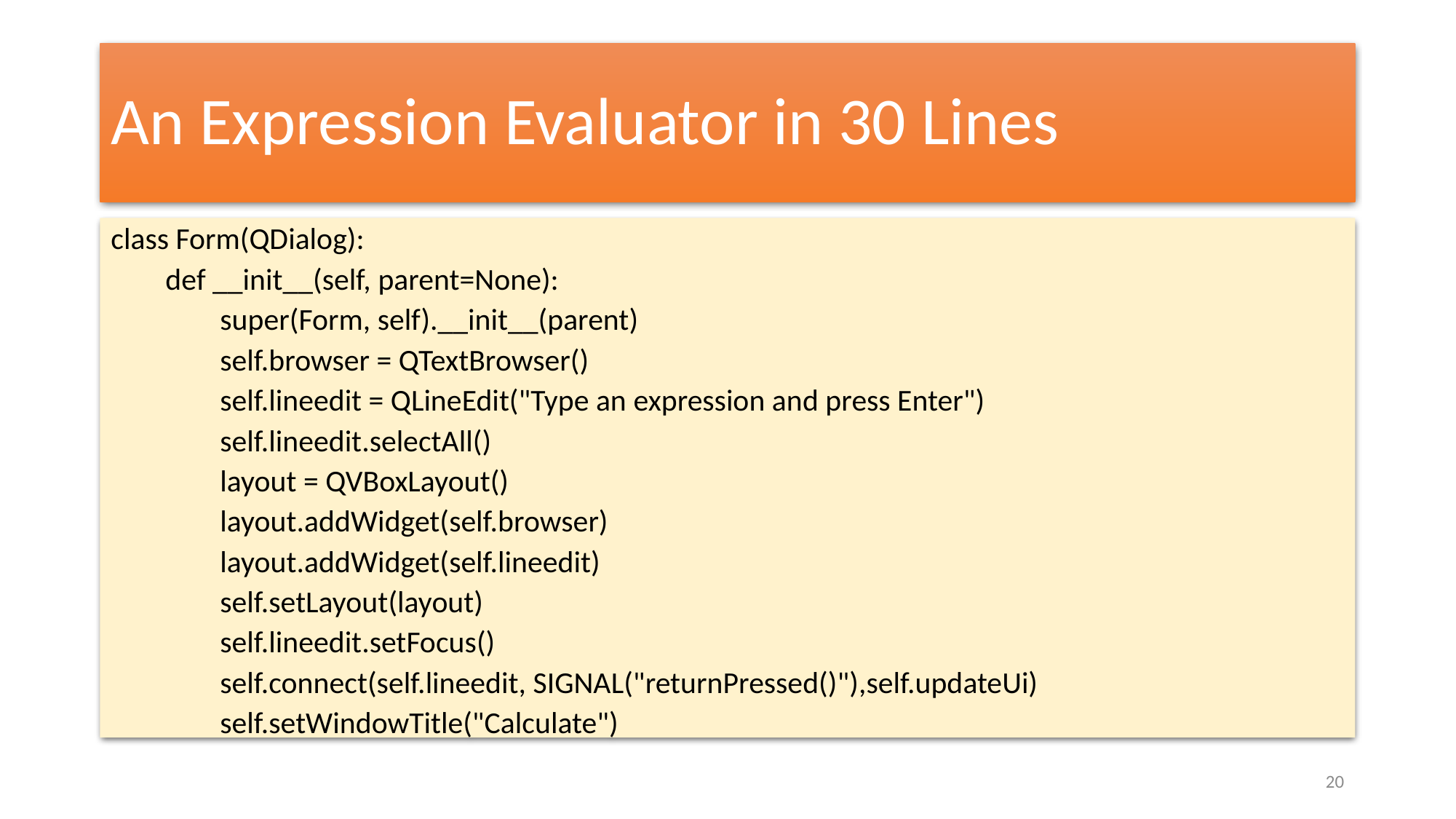

# An Expression Evaluator in 30 Lines
class Form(QDialog):
def __init__(self, parent=None):
super(Form, self).__init__(parent)
self.browser = QTextBrowser()
self.lineedit = QLineEdit("Type an expression and press Enter")
self.lineedit.selectAll()
layout = QVBoxLayout()
layout.addWidget(self.browser)
layout.addWidget(self.lineedit)
self.setLayout(layout)
self.lineedit.setFocus()
self.connect(self.lineedit, SIGNAL("returnPressed()"),self.updateUi)
self.setWindowTitle("Calculate")
20